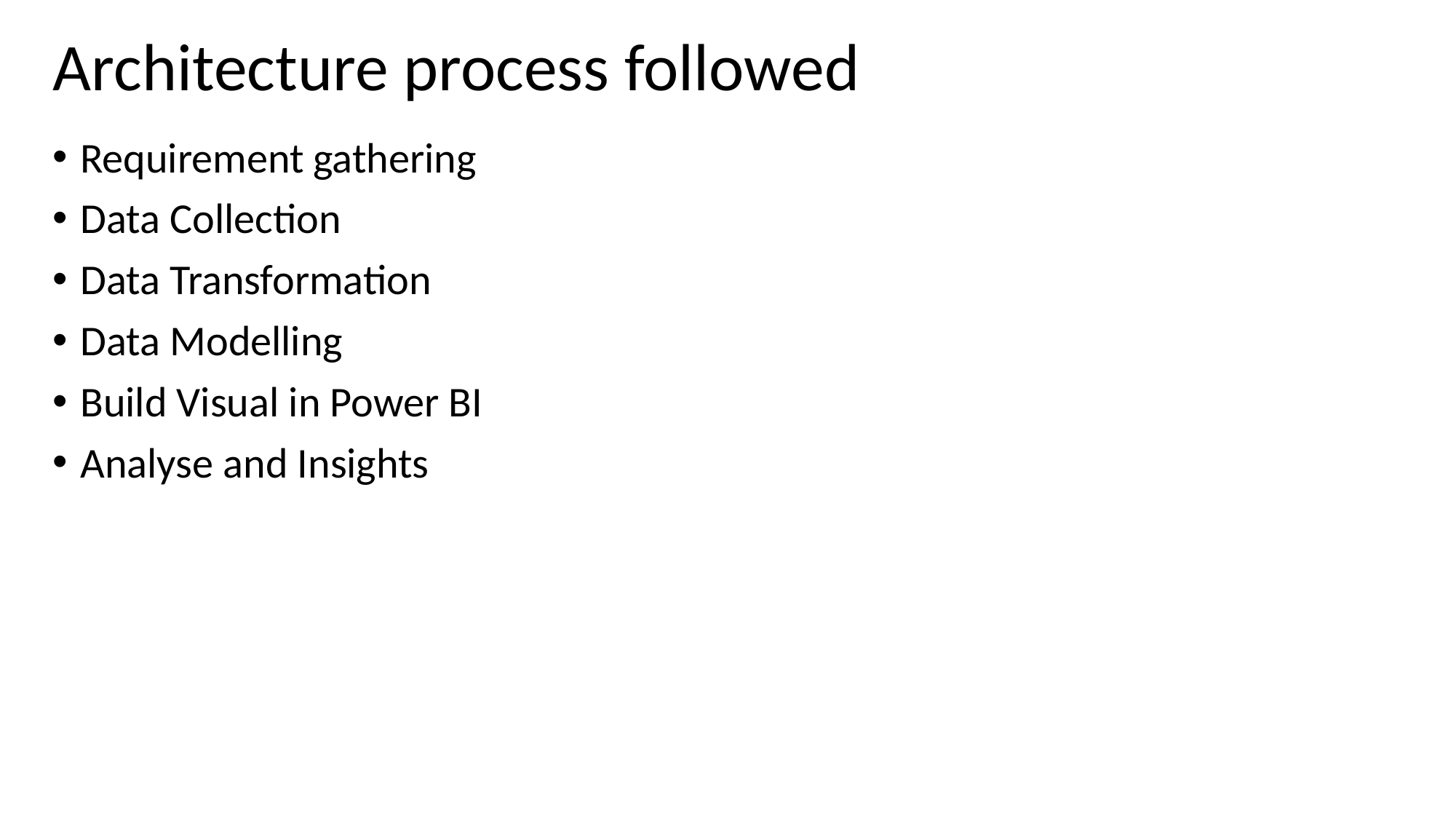

# Architecture process followed
Requirement gathering
Data Collection
Data Transformation
Data Modelling
Build Visual in Power BI
Analyse and Insights